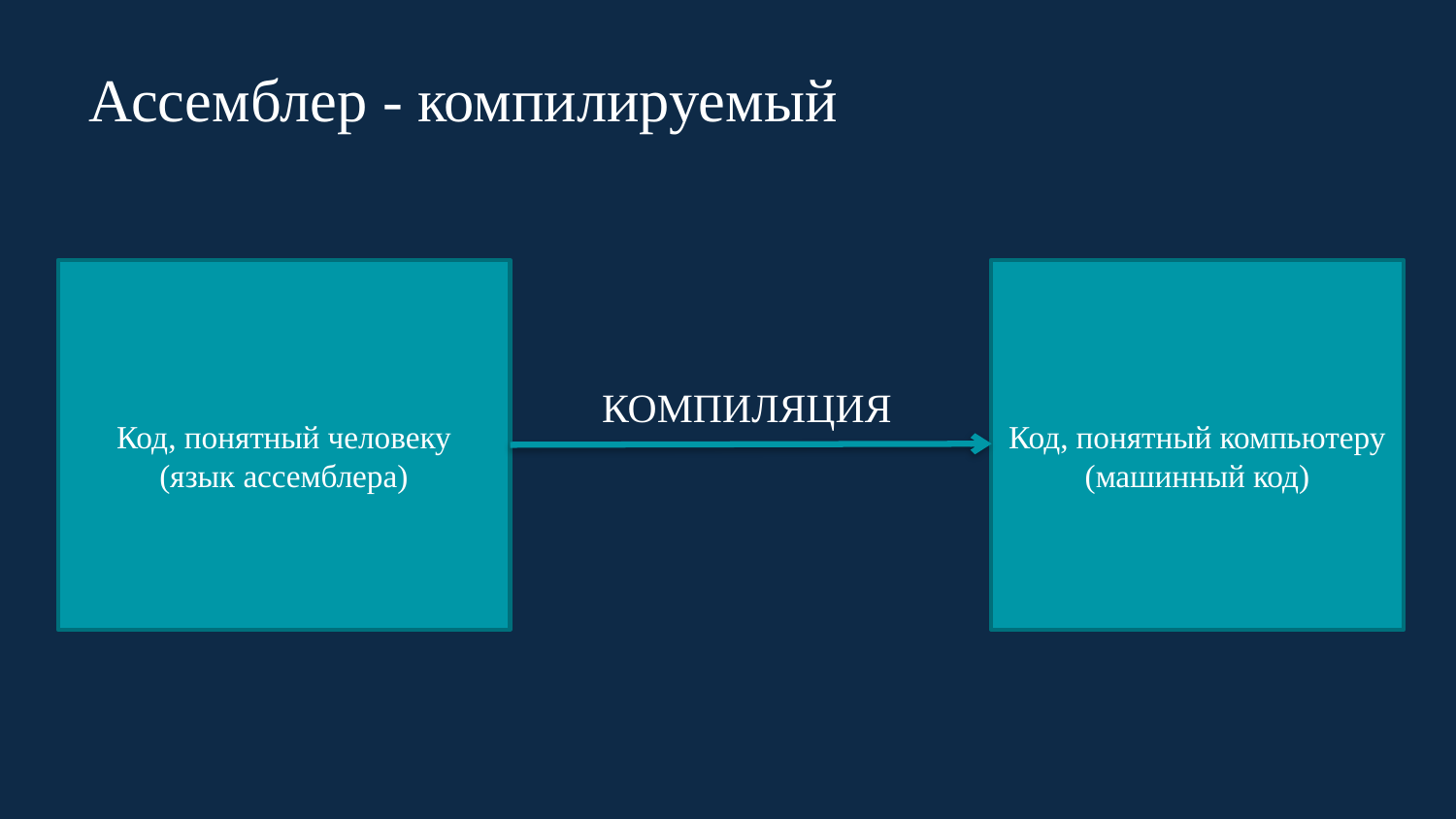

Ассемблер - компилируемый

КОМПИЛЯЦИЯ
Код, понятный человеку
(язык ассемблера)
Код, понятный компьютеру
(машинный код)